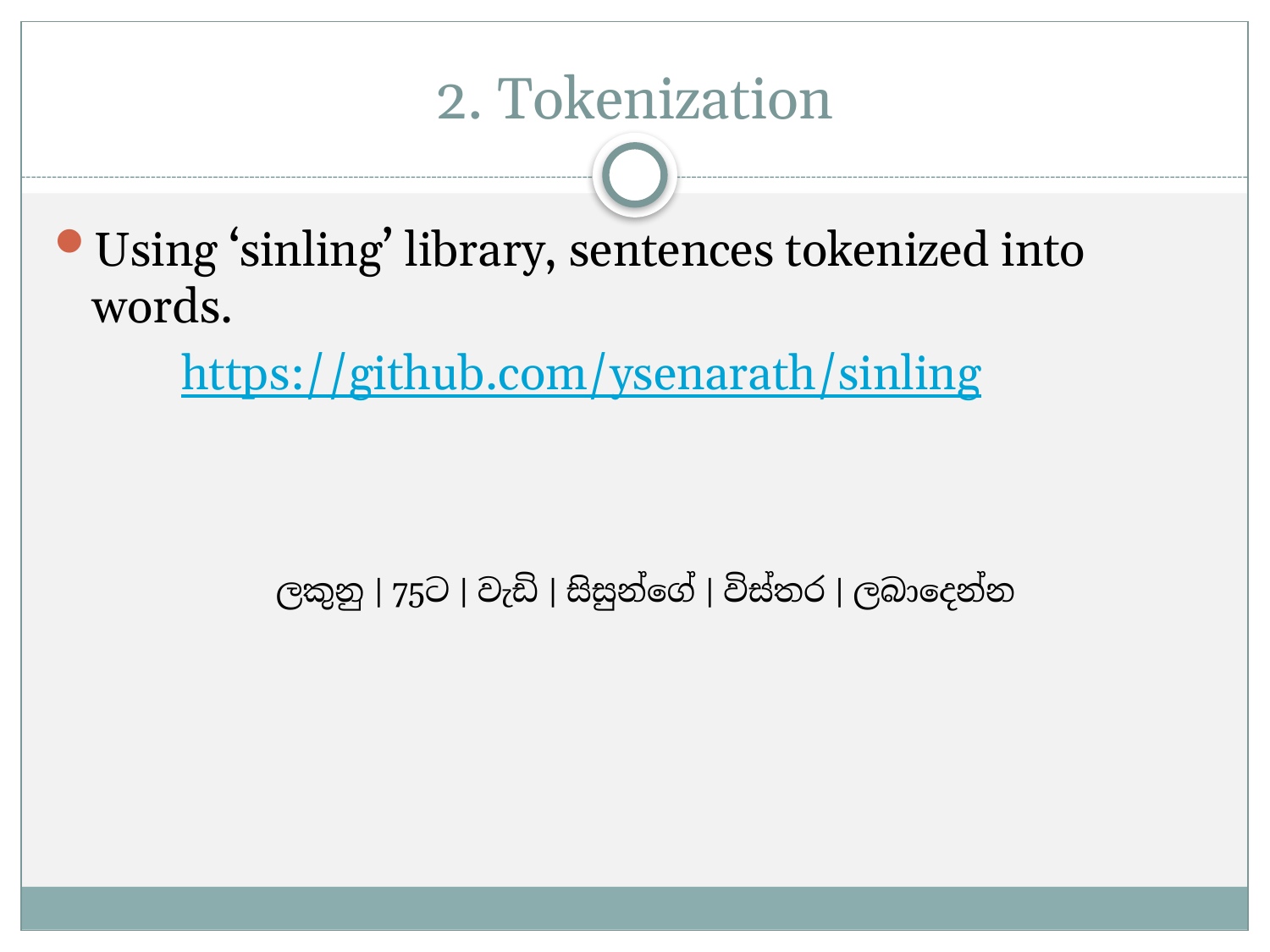

# 2. Tokenization
Using ‘sinling’ library, sentences tokenized into words.
	https://github.com/ysenarath/sinling

ලකුනු | 75ට | වැඩි | සිසුන්ගේ | විස්තර | ලබාදෙන්න